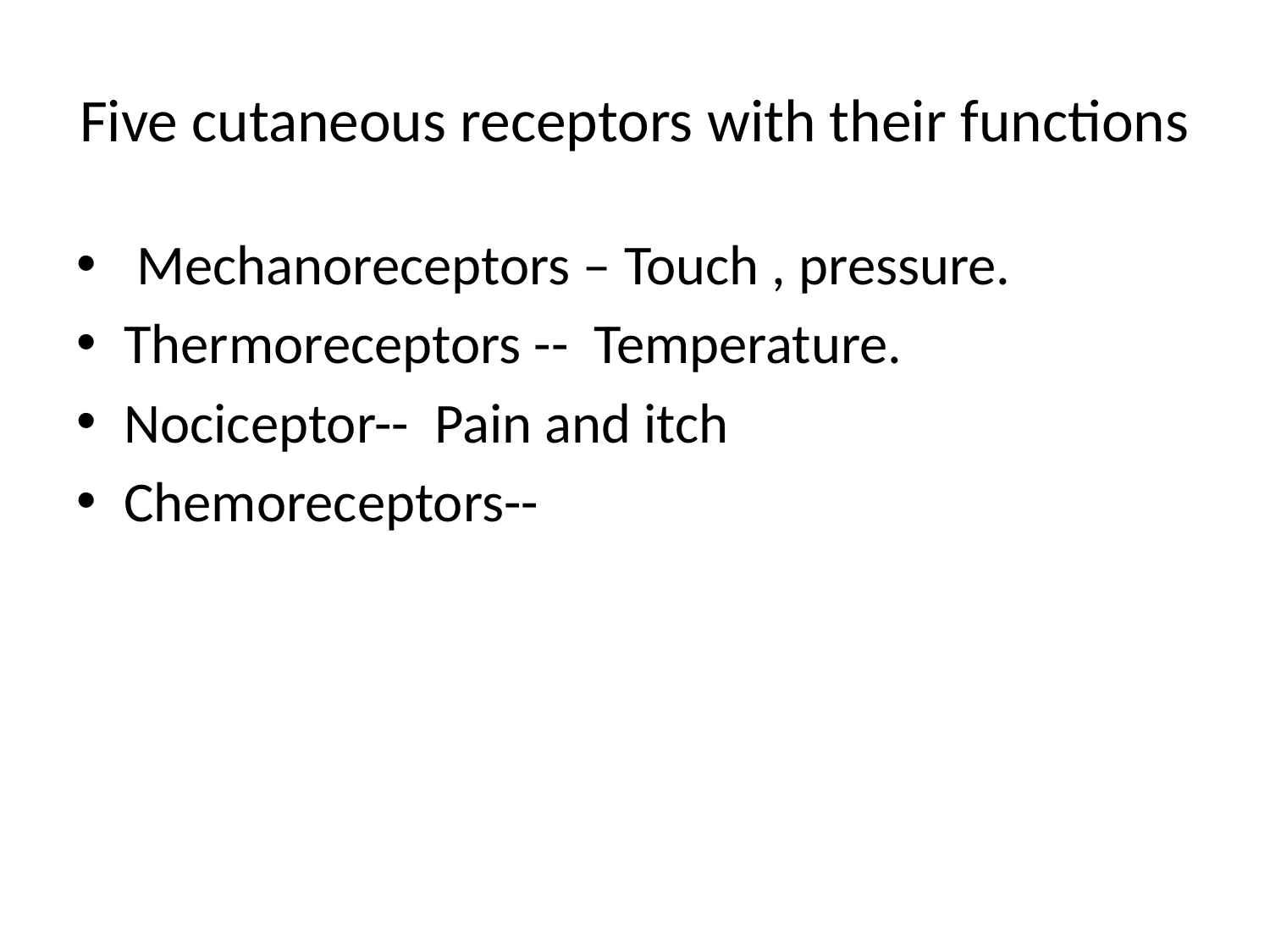

# Five cutaneous receptors with their functions
 Mechanoreceptors – Touch , pressure.
Thermoreceptors --  Temperature.
Nociceptor--  Pain and itch
Chemoreceptors--